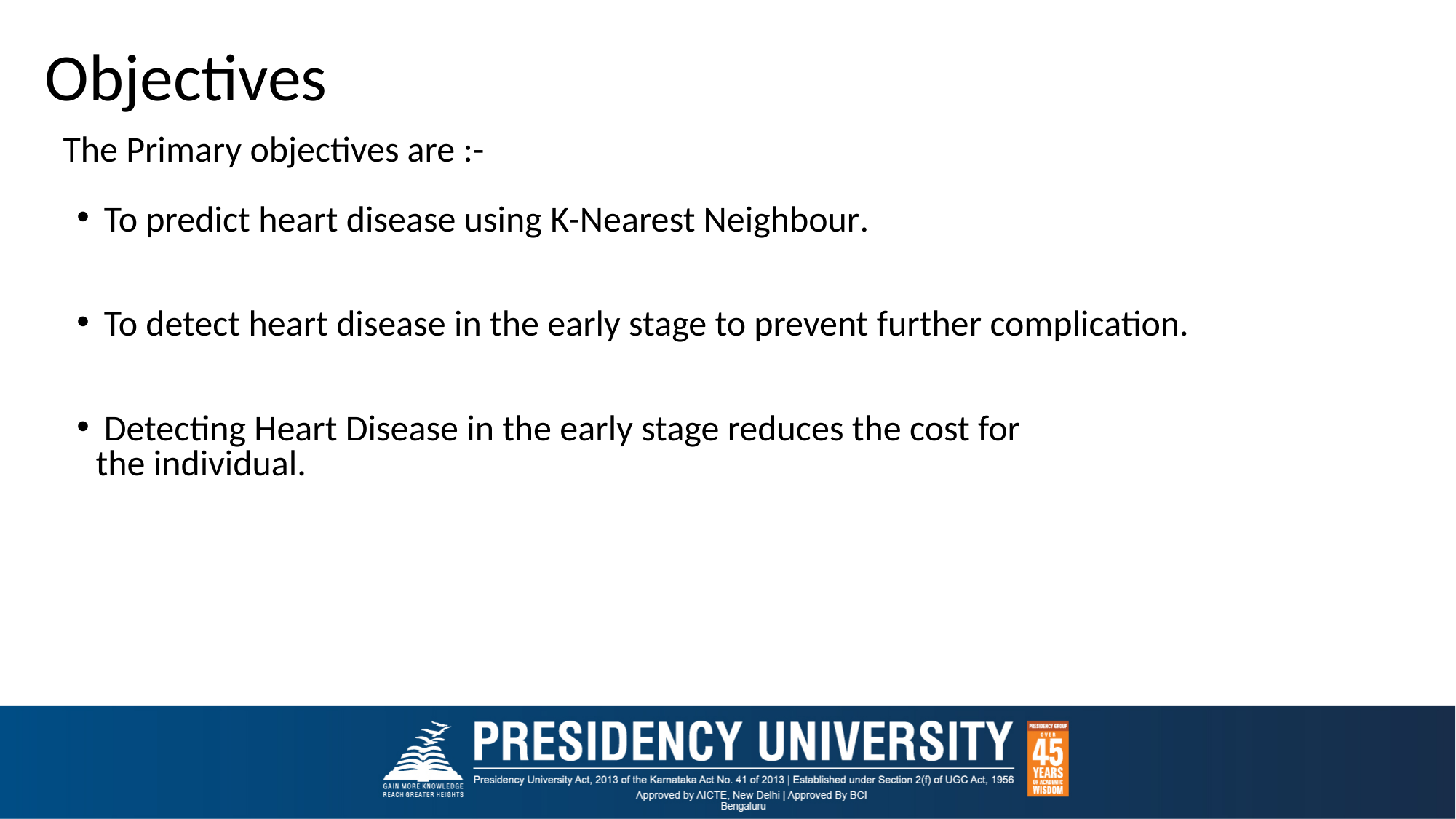

# Objectives
The Primary objectives are :-

To predict heart disease using K-Nearest Neighbour.

To detect heart disease in the early stage to prevent further complication.

Detecting Heart Disease in the early stage reduces the cost for
    the individual.